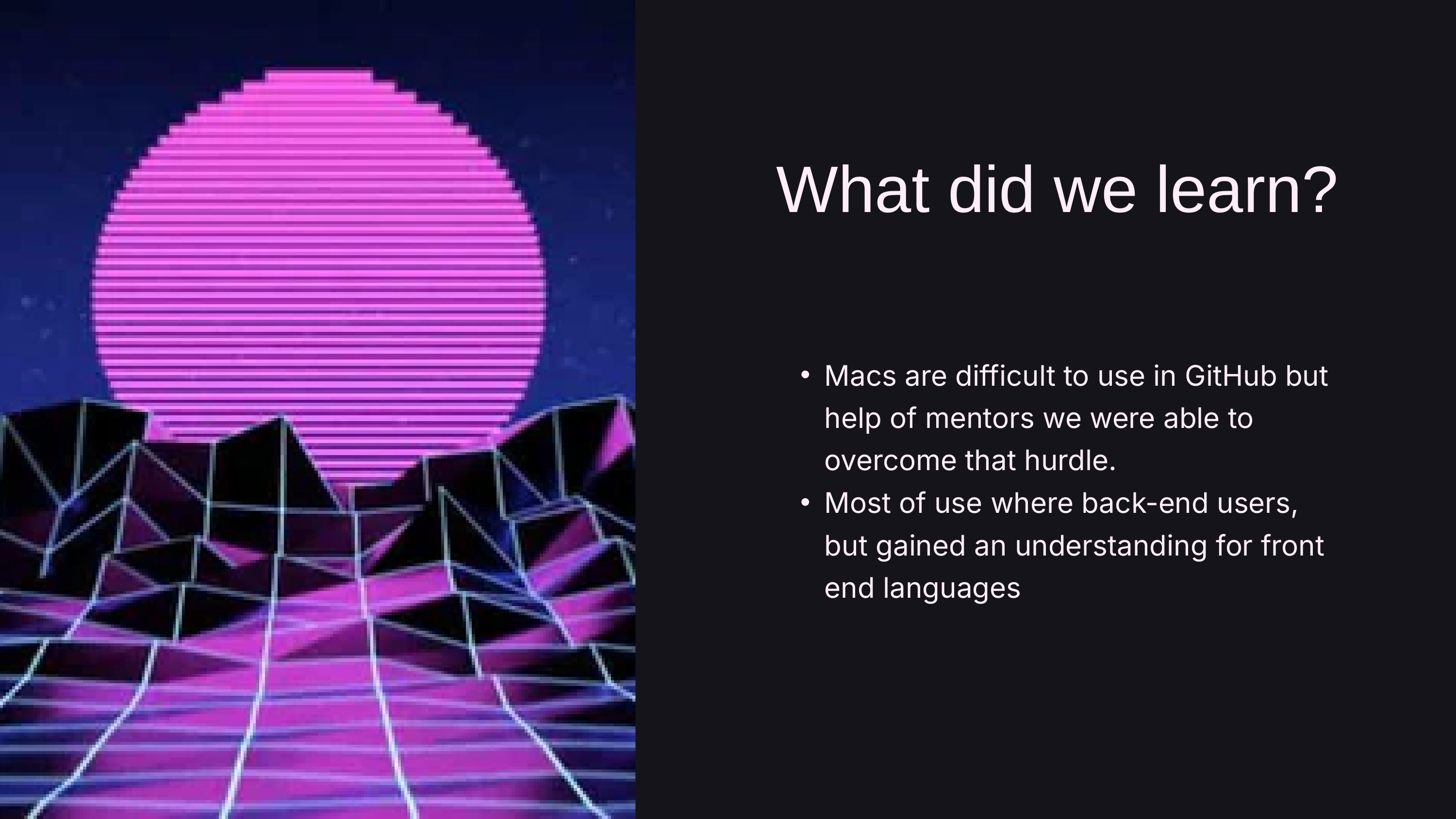

What did we learn?
Macs are difficult to use in GitHub but help of mentors we were able to overcome that hurdle.
Most of use where back-end users, but gained an understanding for front end languages